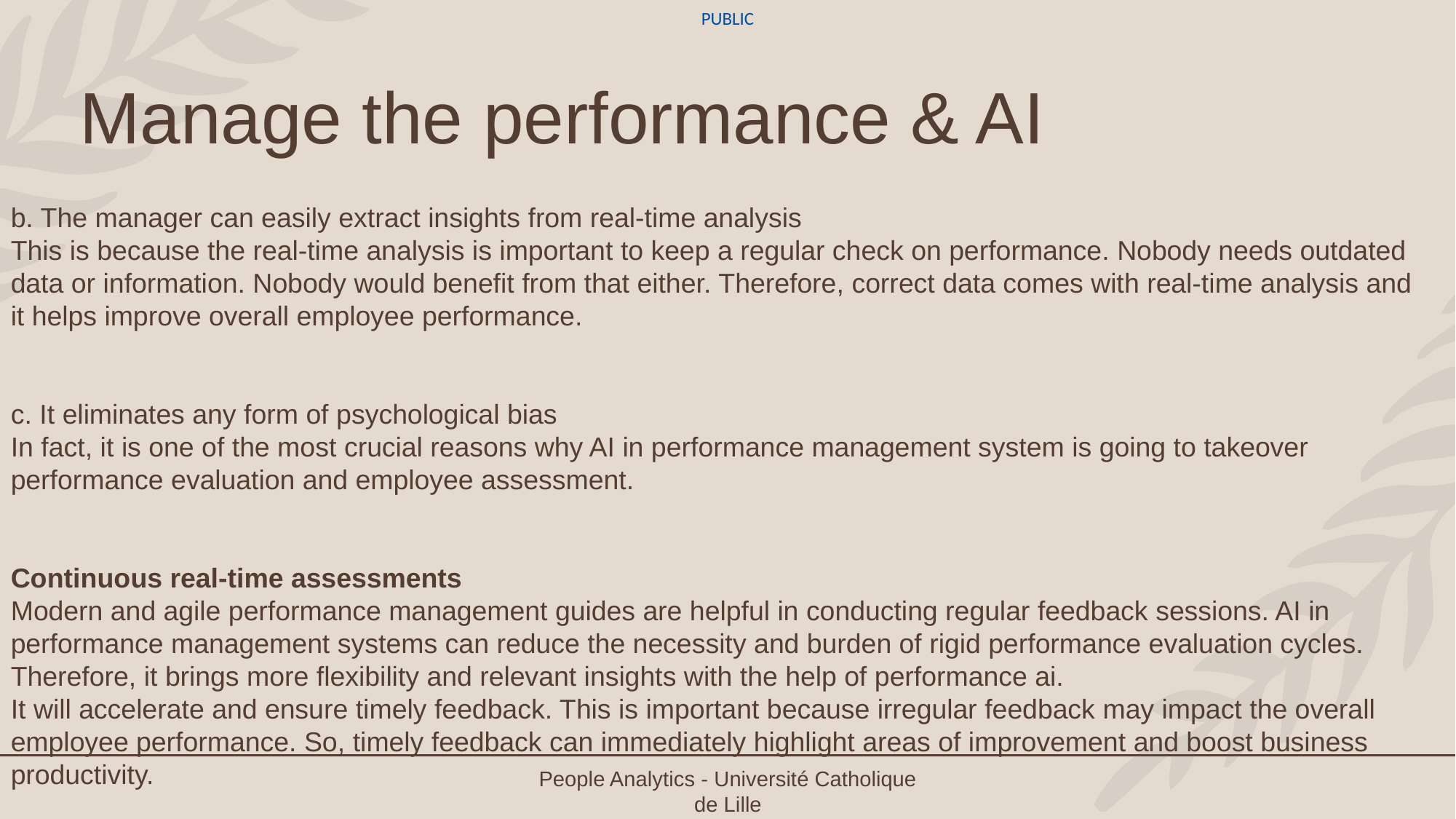

# Manage the performance & AI
b. The manager can easily extract insights from real-time analysis
This is because the real-time analysis is important to keep a regular check on performance. Nobody needs outdated data or information. Nobody would benefit from that either. Therefore, correct data comes with real-time analysis and it helps improve overall employee performance.

c. It eliminates any form of psychological bias
In fact, it is one of the most crucial reasons why AI in performance management system is going to takeover performance evaluation and employee assessment.

Continuous real-time assessments
Modern and agile performance management guides are helpful in conducting regular feedback sessions. AI in performance management systems can reduce the necessity and burden of rigid performance evaluation cycles. Therefore, it brings more flexibility and relevant insights with the help of performance ai.
It will accelerate and ensure timely feedback. This is important because irregular feedback may impact the overall employee performance. So, timely feedback can immediately highlight areas of improvement and boost business productivity.
People Analytics - Université Catholique de Lille